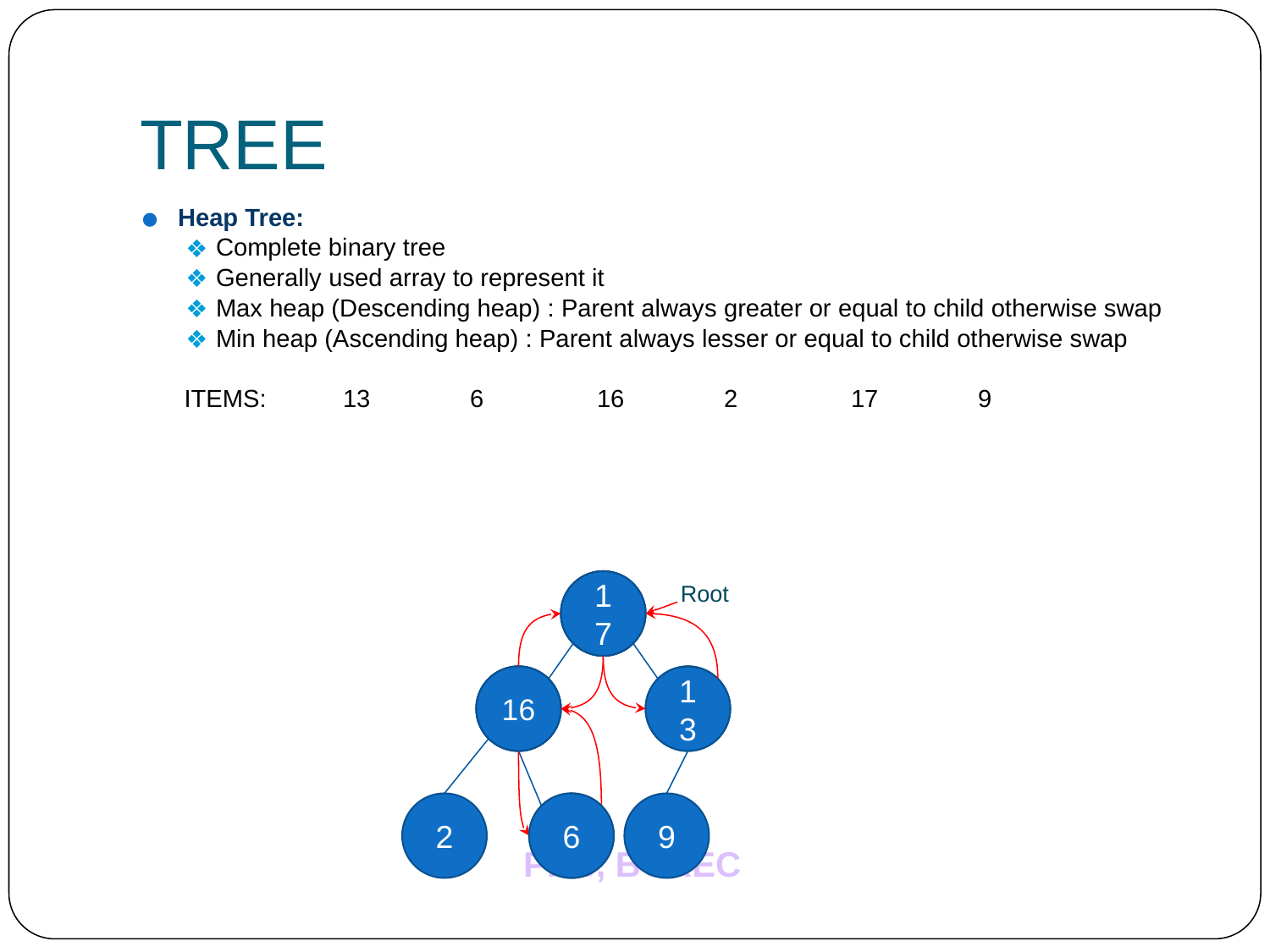

# TREE
Heap Tree:
Complete binary tree
Generally used array to represent it
Max heap (Descending heap) : Parent always greater or equal to child otherwise swap
Min heap (Ascending heap) : Parent always lesser or equal to child otherwise swap

ITEMS: 	13	6	16	2	17	9

13
16
17
Root
6
17
16
16
13
2
17
6
9